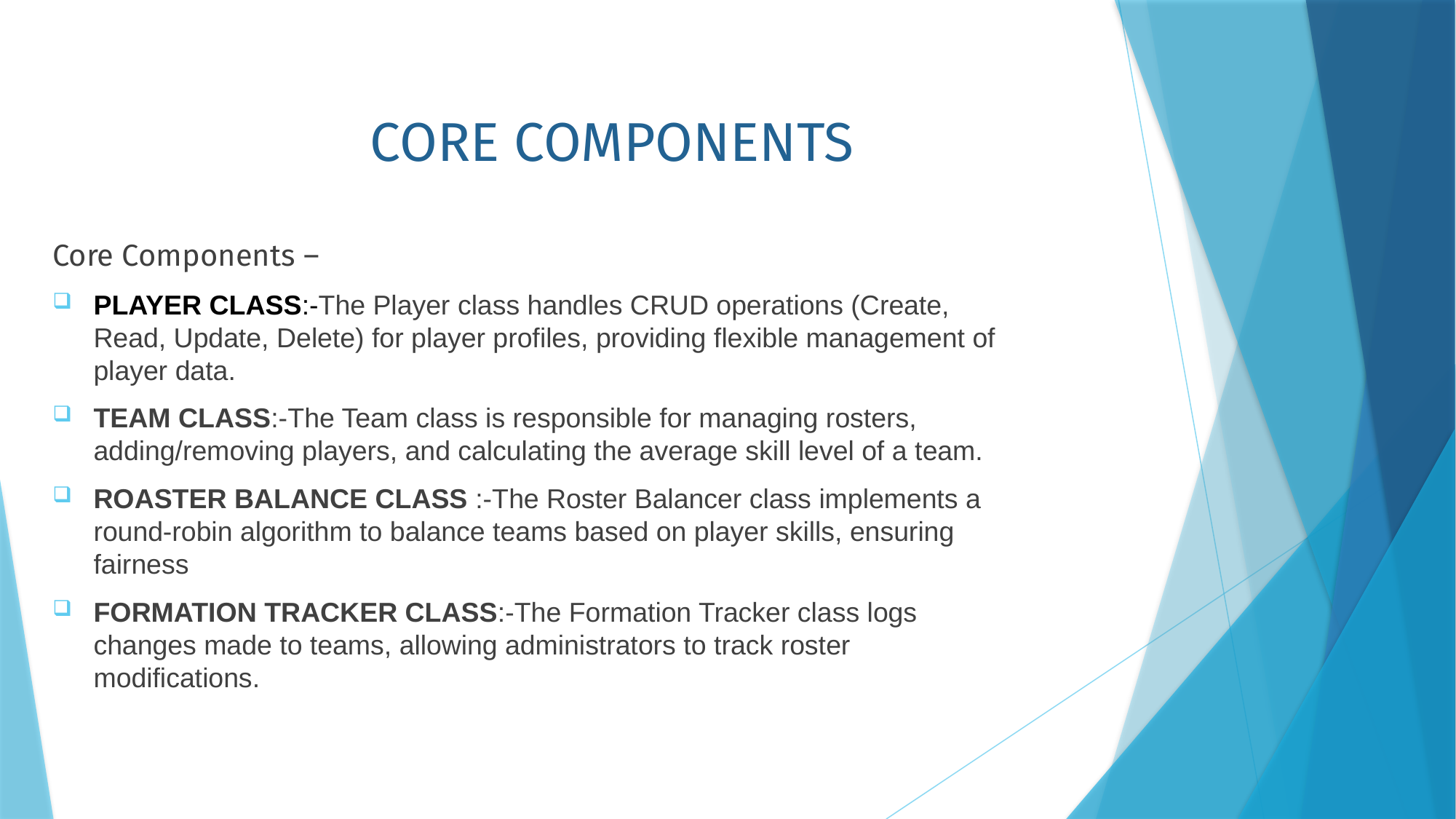

# CORE COMPONENTS
Core Components –
PLAYER CLASS:-The Player class handles CRUD operations (Create, Read, Update, Delete) for player profiles, providing flexible management of player data.
TEAM CLASS:-The Team class is responsible for managing rosters, adding/removing players, and calculating the average skill level of a team.
ROASTER BALANCE CLASS :-The Roster Balancer class implements a round-robin algorithm to balance teams based on player skills, ensuring fairness
FORMATION TRACKER CLASS:-The Formation Tracker class logs changes made to teams, allowing administrators to track roster modifications.